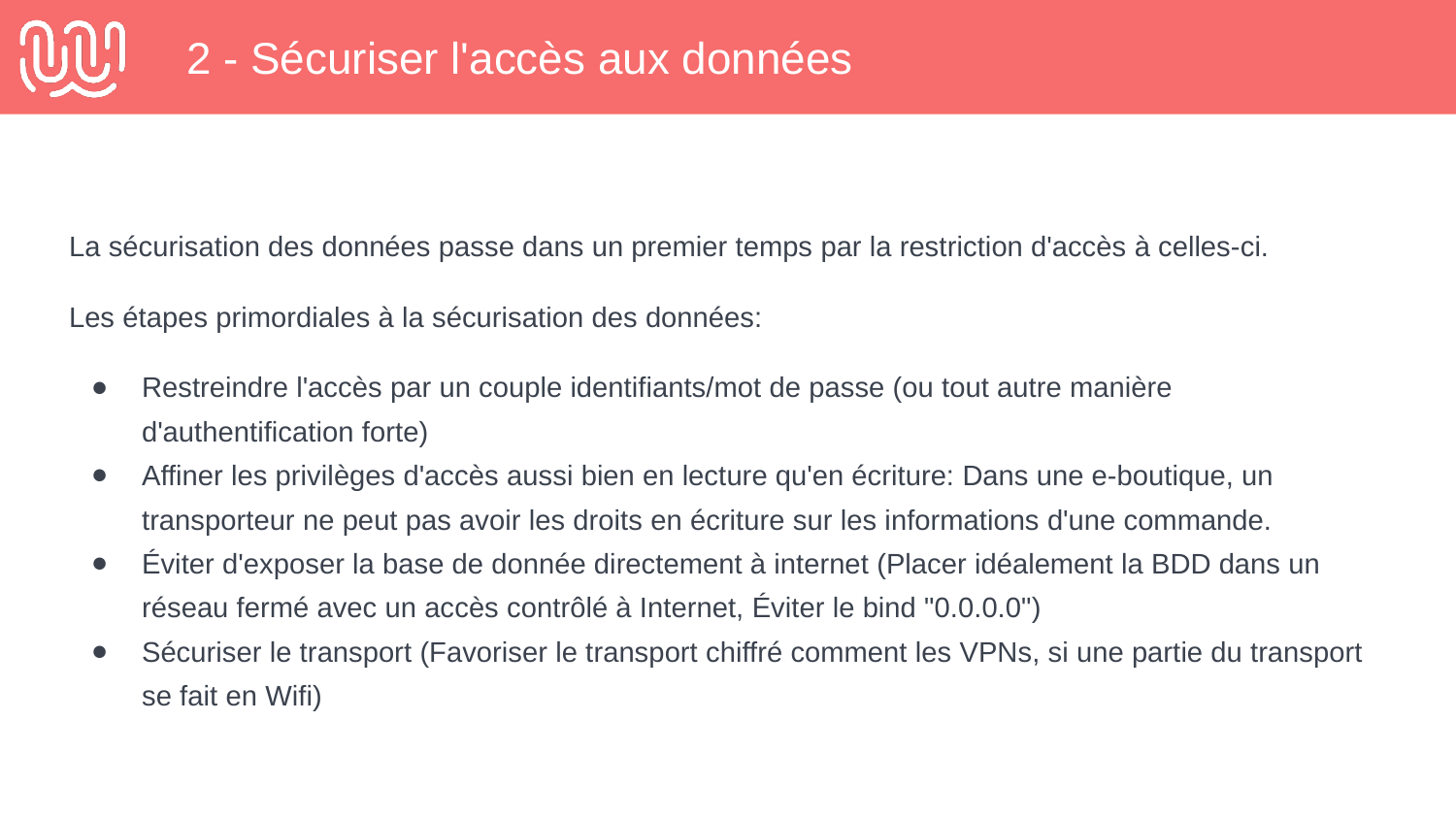

# 2 - Sécuriser l'accès aux données
La sécurisation des données passe dans un premier temps par la restriction d'accès à celles-ci.
Les étapes primordiales à la sécurisation des données:
Restreindre l'accès par un couple identifiants/mot de passe (ou tout autre manière d'authentification forte)
Affiner les privilèges d'accès aussi bien en lecture qu'en écriture: Dans une e-boutique, un transporteur ne peut pas avoir les droits en écriture sur les informations d'une commande.
Éviter d'exposer la base de donnée directement à internet (Placer idéalement la BDD dans un réseau fermé avec un accès contrôlé à Internet, Éviter le bind "0.0.0.0")
Sécuriser le transport (Favoriser le transport chiffré comment les VPNs, si une partie du transport se fait en Wifi)